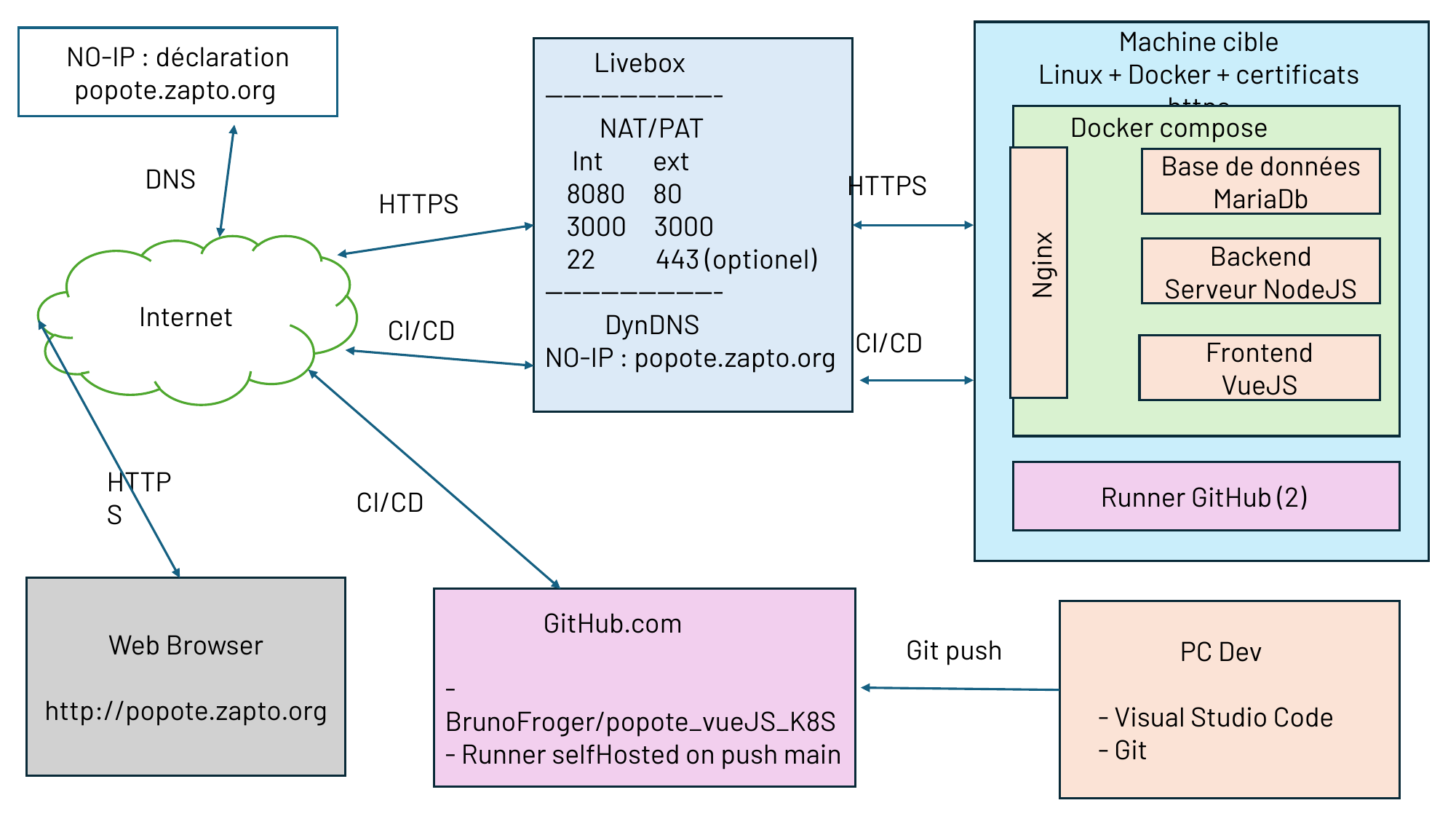

Machine cible
Linux + Docker + certificats https

NO-IP : déclaration popote.zapto.org
         Livebox
-------------------
          NAT/PAT
     Int         ext
    8080     80
    3000     3000
    22           443 (optionel)
-------------------
           DynDNS
NO-IP : popote.zapto.org
Docker compose

Base de données
MariaDb
Backend
Serveur NodeJS
Frontend
VueJS

DNS
HTTPS
HTTPS
Internet
Nginx
CI/CD
CI/CD
HTTPS
Runner GitHub (2)
CI/CD
Web Browser
http://popote.zapto.org
                  GitHub.com

- BrunoFroger/popote_vueJS_K8S
- Runner selfHosted on push main
	PC Dev
     - Visual Studio Code
     - Git
Git push